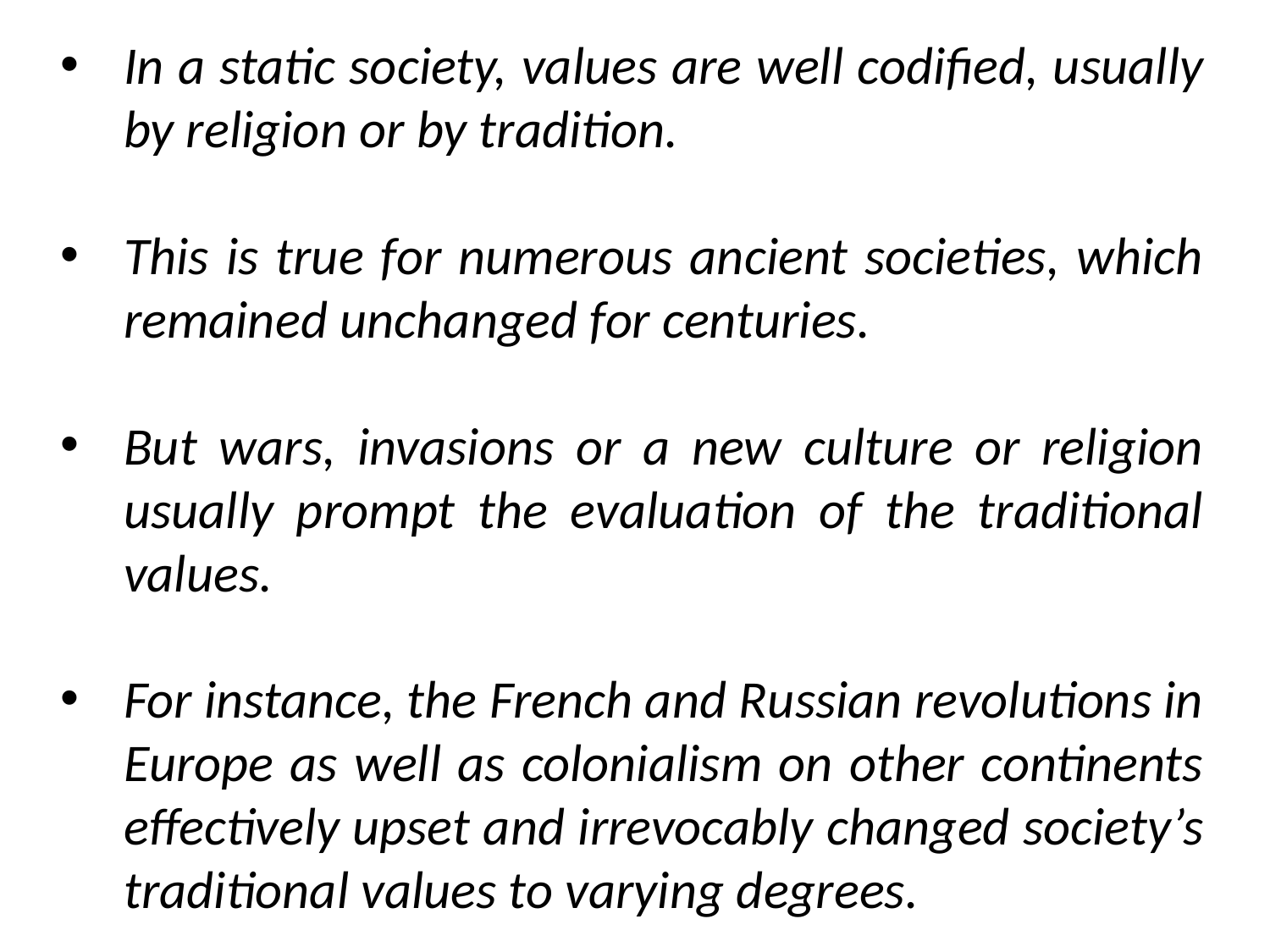

In a static society, values are well codified, usually by religion or by tradition.

This is true for numerous ancient societies, which remained unchanged for centuries.

But wars, invasions or a new culture or religion usually prompt the evaluation of the traditional values.

For instance, the French and Russian revolutions in Europe as well as colonialism on other continents effectively upset and irrevocably changed society’s traditional values to varying degrees.